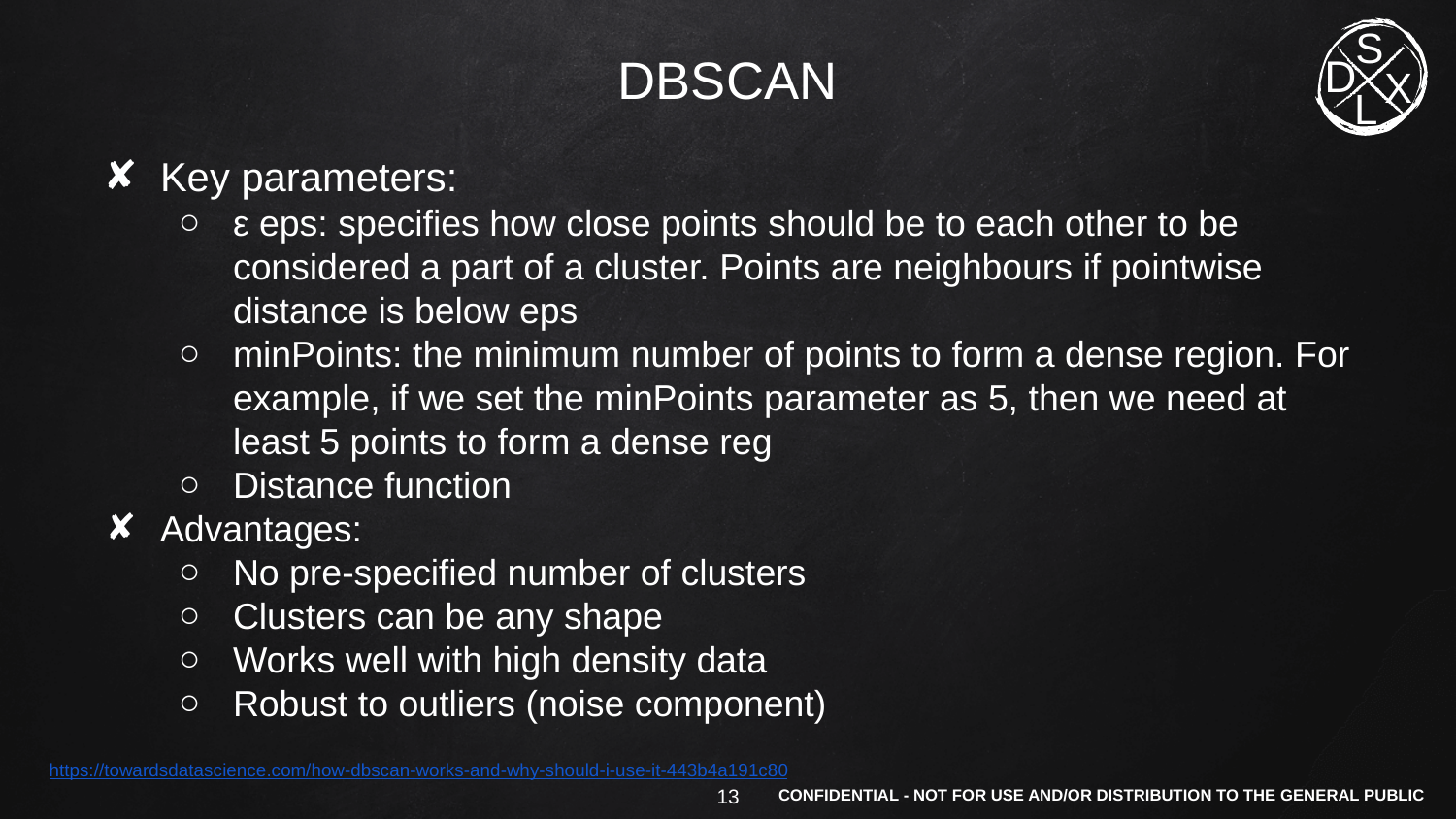

# DBSCAN
Key parameters:
ε eps: specifies how close points should be to each other to be considered a part of a cluster. Points are neighbours if pointwise distance is below eps
minPoints: the minimum number of points to form a dense region. For example, if we set the minPoints parameter as 5, then we need at least 5 points to form a dense reg
Distance function
Advantages:
No pre-specified number of clusters
Clusters can be any shape
Works well with high density data
Robust to outliers (noise component)
https://towardsdatascience.com/how-dbscan-works-and-why-should-i-use-it-443b4a191c80
13
CONFIDENTIAL - NOT FOR USE AND/OR DISTRIBUTION TO THE GENERAL PUBLIC